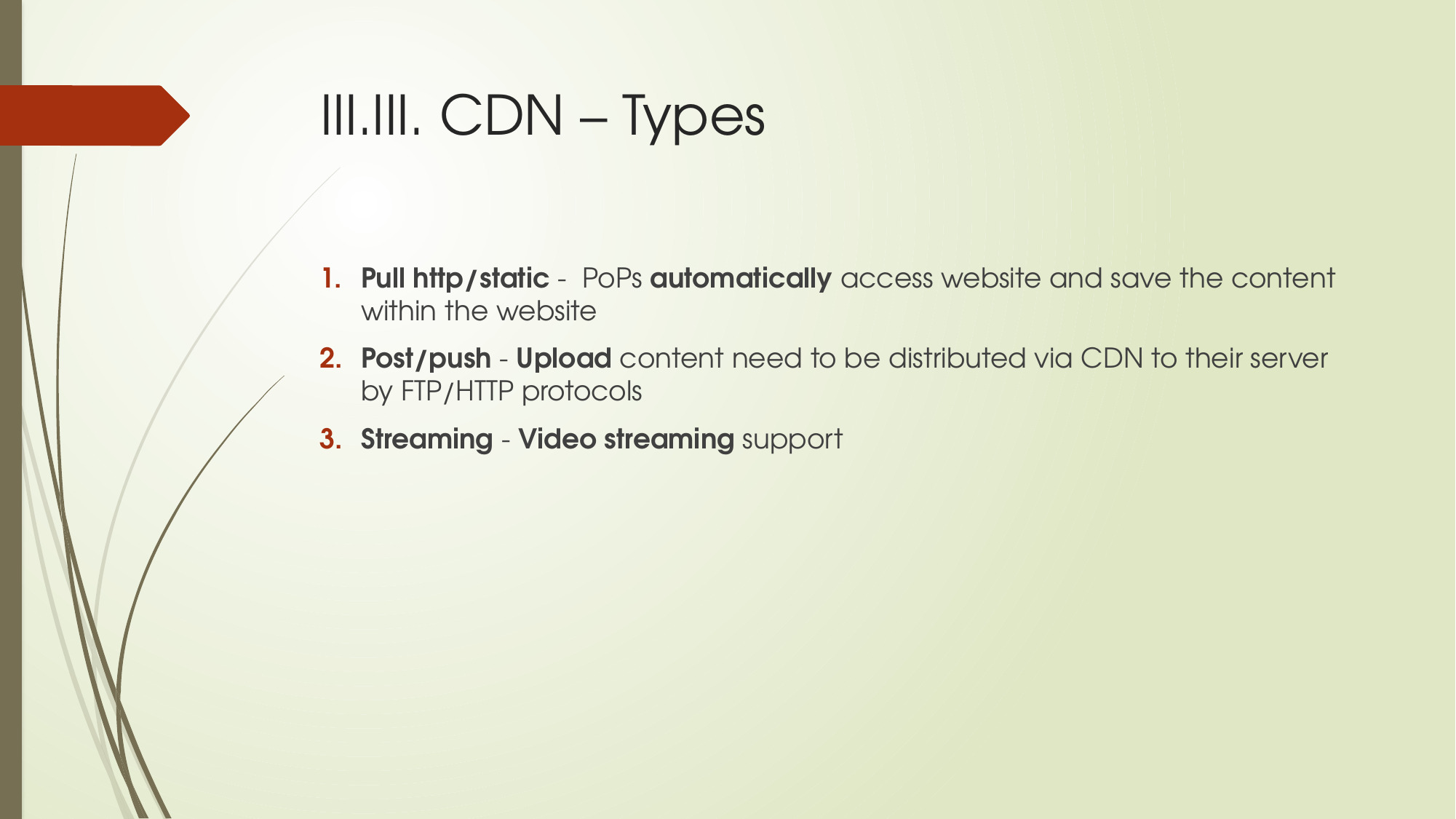

# III.III. CDN – Types
Pull http/static -  PoPs automatically access website and save the content within the website
Post/push - Upload content need to be distributed via CDN to their server by FTP/HTTP protocols
Streaming - Video streaming support